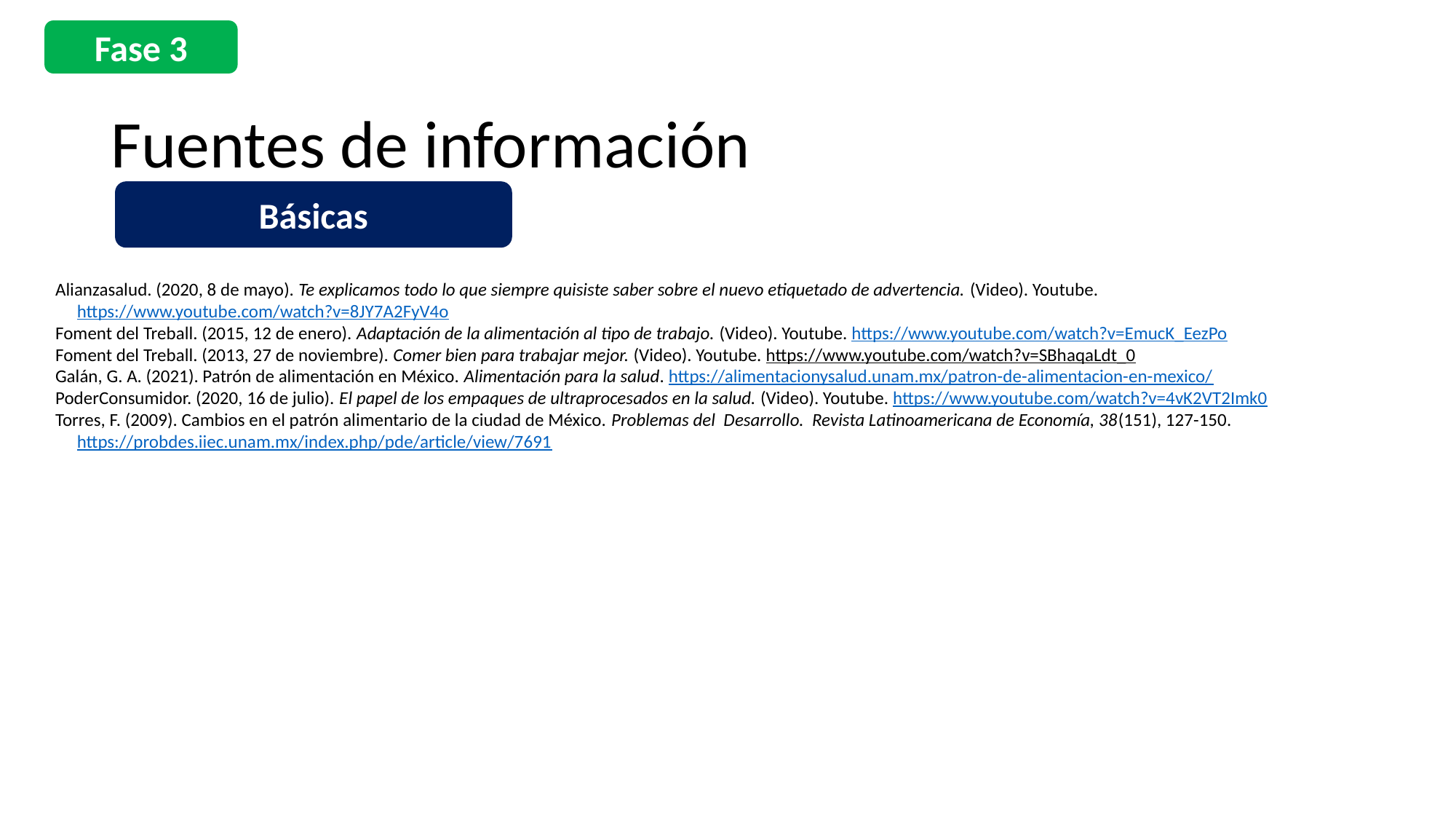

Fase 3
# Fuentes de información
Básicas
Alianzasalud. (2020, 8 de mayo). Te explicamos todo lo que siempre quisiste saber sobre el nuevo etiquetado de advertencia. (Video). Youtube. https://www.youtube.com/watch?v=8JY7A2FyV4o
Foment del Treball. (2015, 12 de enero). Adaptación de la alimentación al tipo de trabajo. (Video). Youtube. https://www.youtube.com/watch?v=EmucK_EezPo
Foment del Treball. (2013, 27 de noviembre). Comer bien para trabajar mejor. (Video). Youtube. https://www.youtube.com/watch?v=SBhaqaLdt_0
Galán, G. A. (2021). Patrón de alimentación en México. Alimentación para la salud. https://alimentacionysalud.unam.mx/patron-de-alimentacion-en-mexico/
PoderConsumidor. (2020, 16 de julio). El papel de los empaques de ultraprocesados en la salud. (Video). Youtube. https://www.youtube.com/watch?v=4vK2VT2Imk0
Torres, F. (2009). Cambios en el patrón alimentario de la ciudad de México. Problemas del  Desarrollo.  Revista Latinoamericana de Economía, 38(151), 127-150. https://probdes.iiec.unam.mx/index.php/pde/article/view/7691